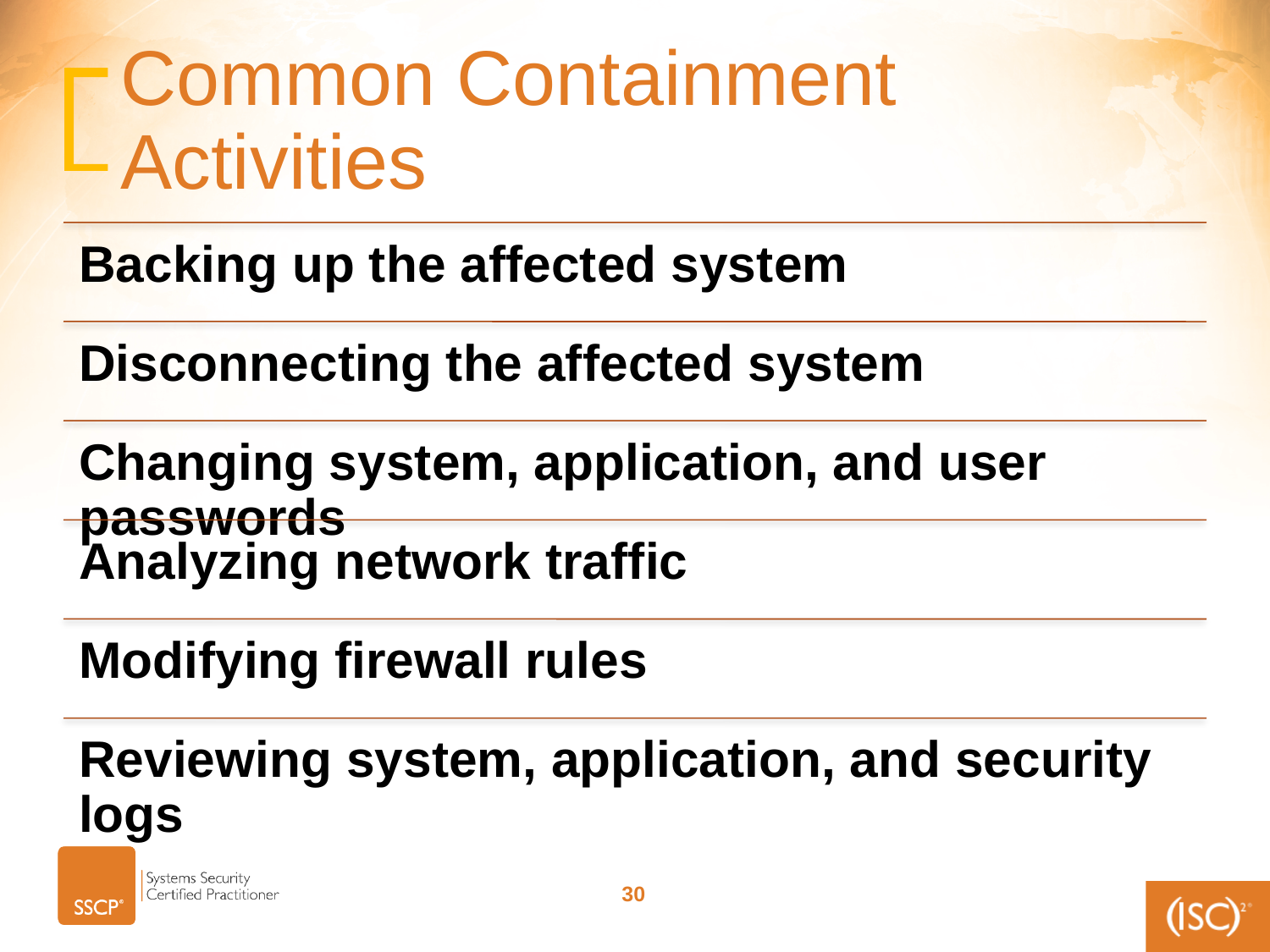

# Common Containment Activities
Backing up the affected system
Disconnecting the affected system
Changing system, application, and user passwords
Analyzing network traffic
Modifying firewall rules
Reviewing system, application, and security logs